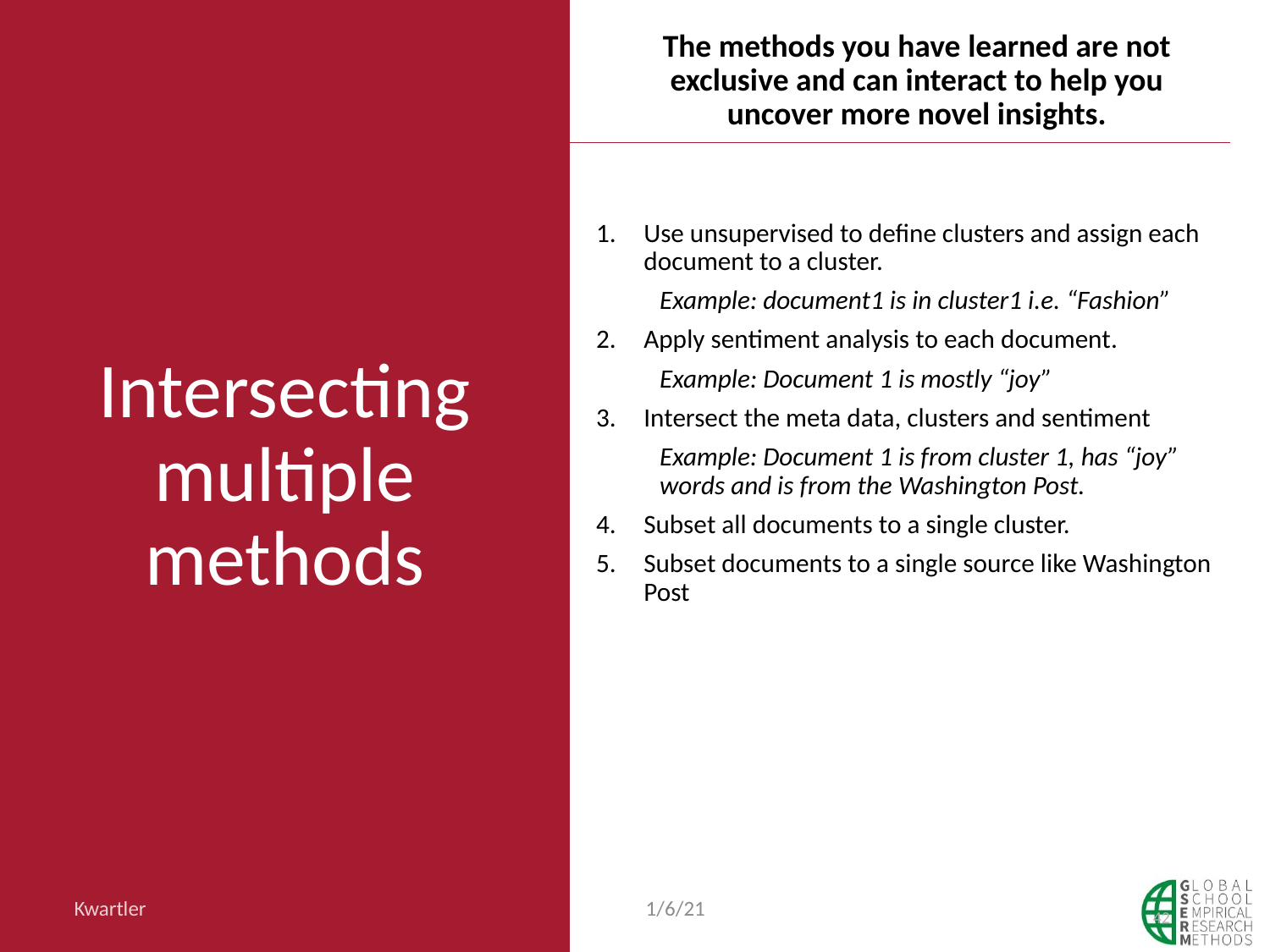

The methods you have learned are not exclusive and can interact to help you uncover more novel insights.
# Intersecting multiple methods
Use unsupervised to define clusters and assign each document to a cluster.
Example: document1 is in cluster1 i.e. “Fashion”
Apply sentiment analysis to each document.
Example: Document 1 is mostly “joy”
Intersect the meta data, clusters and sentiment
Example: Document 1 is from cluster 1, has “joy” words and is from the Washington Post.
Subset all documents to a single cluster.
Subset documents to a single source like Washington Post
Kwartler
1/6/21
42